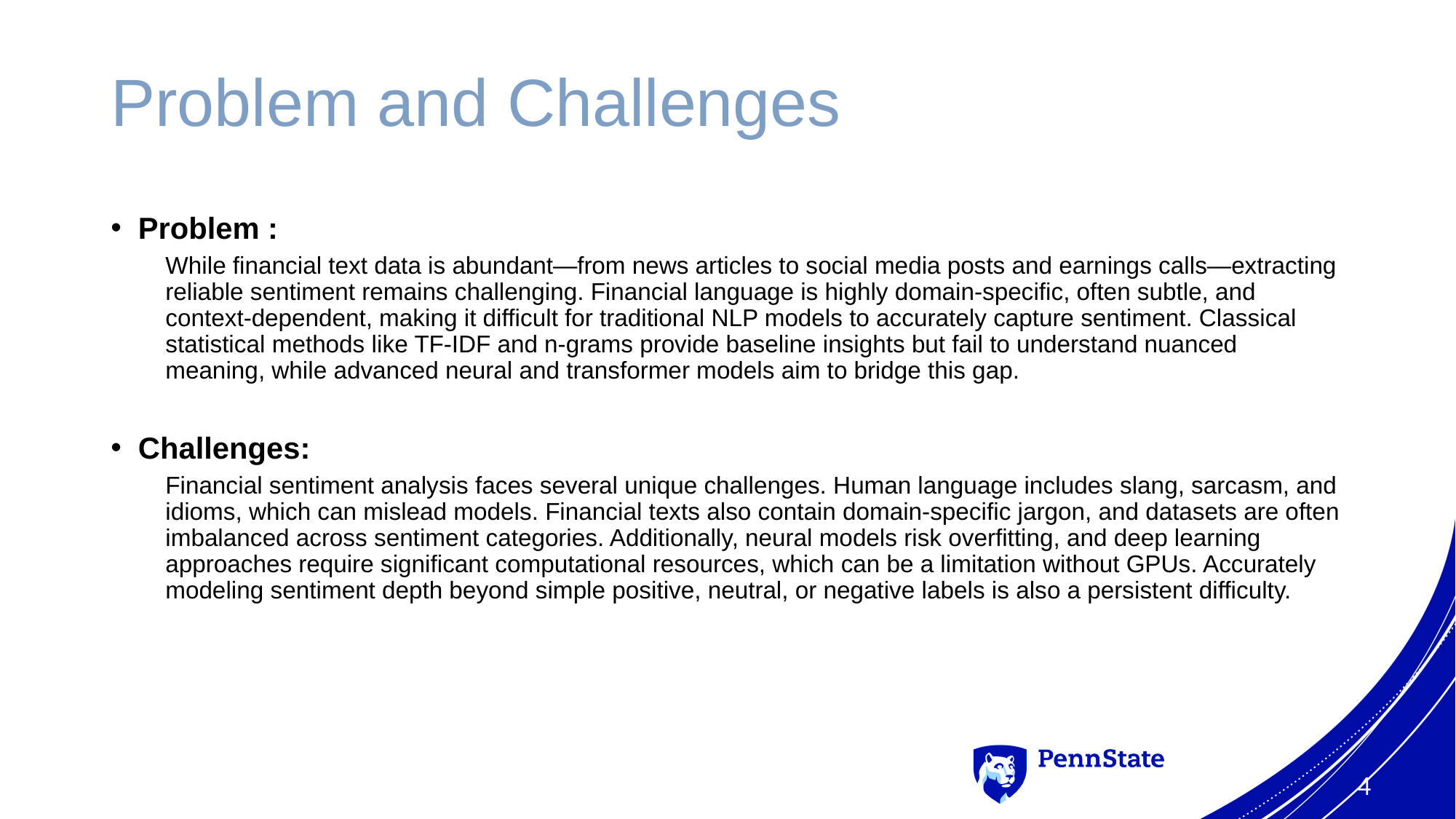

# Problem and Challenges

Problem :
While financial text data is abundant—from news articles to social media posts and earnings calls—extracting reliable sentiment remains challenging. Financial language is highly domain-specific, often subtle, and context-dependent, making it difficult for traditional NLP models to accurately capture sentiment. Classical statistical methods like TF-IDF and n-grams provide baseline insights but fail to understand nuanced meaning, while advanced neural and transformer models aim to bridge this gap.

Challenges:
Financial sentiment analysis faces several unique challenges. Human language includes slang, sarcasm, and idioms, which can mislead models. Financial texts also contain domain-specific jargon, and datasets are often imbalanced across sentiment categories. Additionally, neural models risk overfitting, and deep learning approaches require significant computational resources, which can be a limitation without GPUs. Accurately modeling sentiment depth beyond simple positive, neutral, or negative labels is also a persistent difficulty.